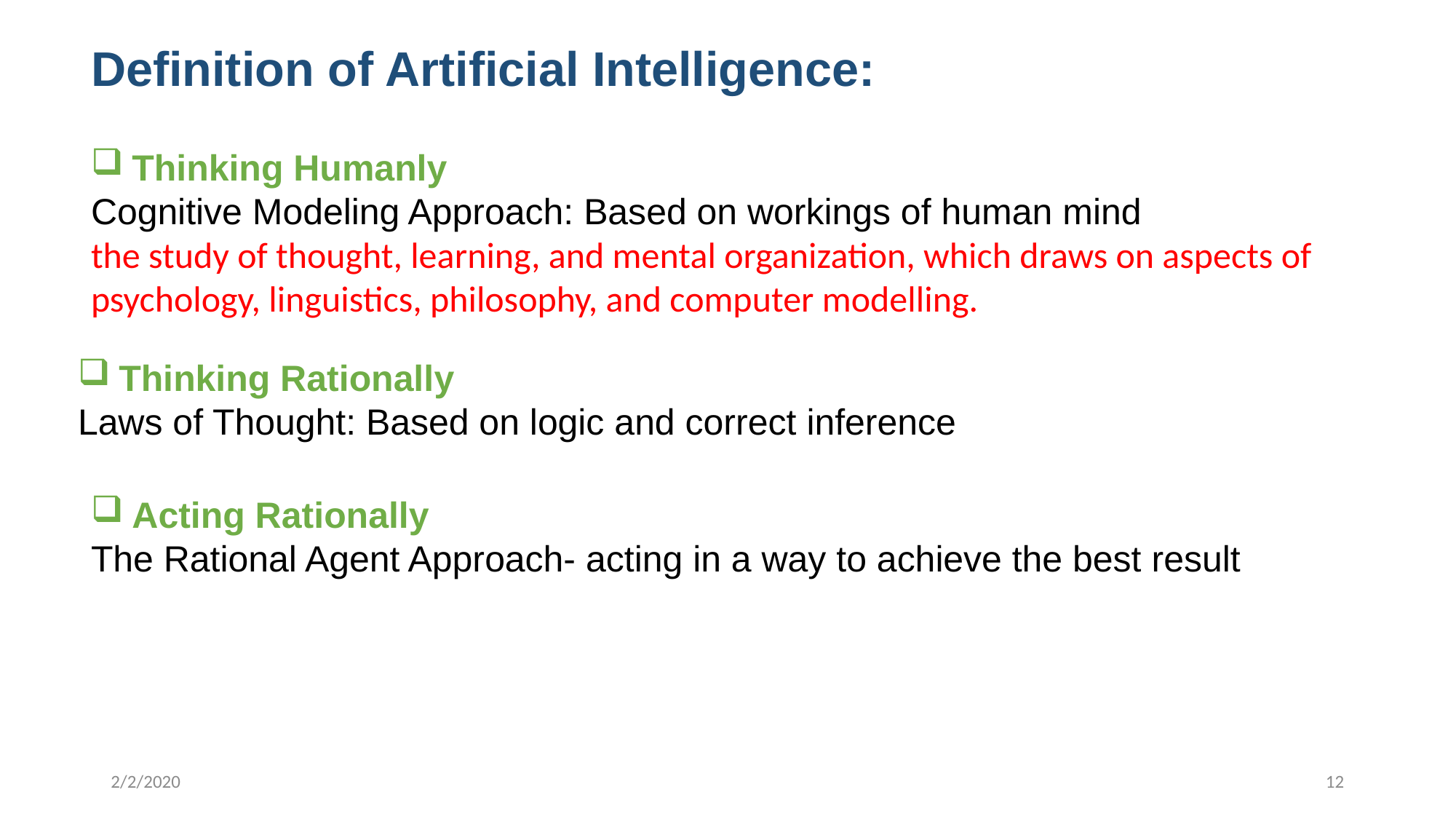

Definition of Artificial Intelligence:
Thinking Humanly
Cognitive Modeling Approach: Based on workings of human mind
the study of thought, learning, and mental organization, which draws on aspects of psychology, linguistics, philosophy, and computer modelling.
Thinking Rationally
Laws of Thought: Based on logic and correct inference
Acting Rationally
The Rational Agent Approach- acting in a way to achieve the best result
2/2/2020
12